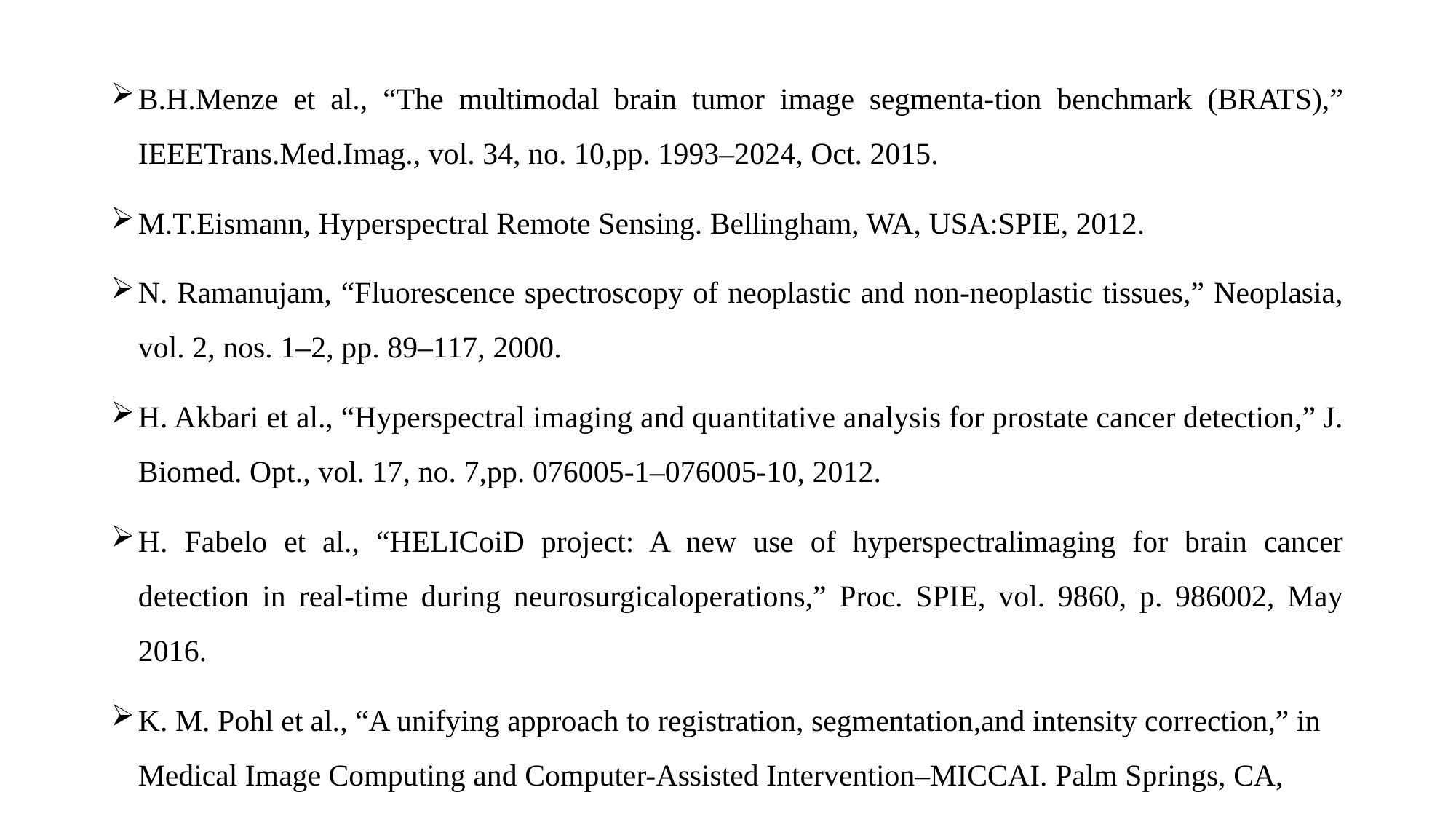

B.H.Menze et al., “The multimodal brain tumor image segmenta-tion benchmark (BRATS),” IEEETrans.Med.Imag., vol. 34, no. 10,pp. 1993–2024, Oct. 2015.
M.T.Eismann, Hyperspectral Remote Sensing. Bellingham, WA, USA:SPIE, 2012.
N. Ramanujam, “Fluorescence spectroscopy of neoplastic and non-neoplastic tissues,” Neoplasia, vol. 2, nos. 1–2, pp. 89–117, 2000.
H. Akbari et al., “Hyperspectral imaging and quantitative analysis for prostate cancer detection,” J. Biomed. Opt., vol. 17, no. 7,pp. 076005-1–076005-10, 2012.
H. Fabelo et al., “HELICoiD project: A new use of hyperspectralimaging for brain cancer detection in real-time during neurosurgicaloperations,” Proc. SPIE, vol. 9860, p. 986002, May 2016.
K. M. Pohl et al., “A unifying approach to registration, segmentation,and intensity correction,” in Medical Image Computing and Computer-Assisted Intervention–MICCAI. Palm Springs, CA, USA: Springer, 2005.